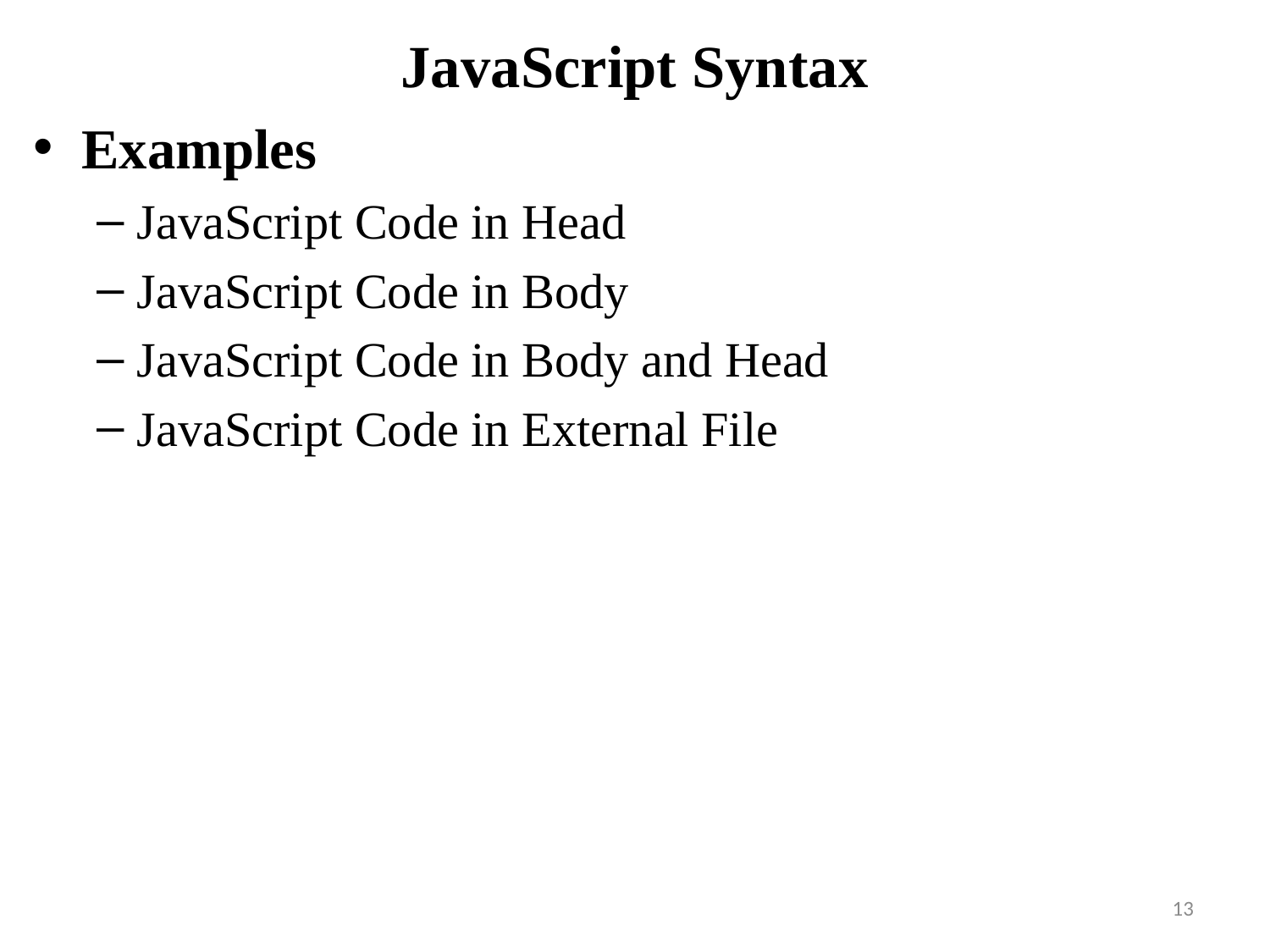

# JavaScript Syntax
Examples
JavaScript Code in Head
JavaScript Code in Body
JavaScript Code in Body and Head
JavaScript Code in External File

13